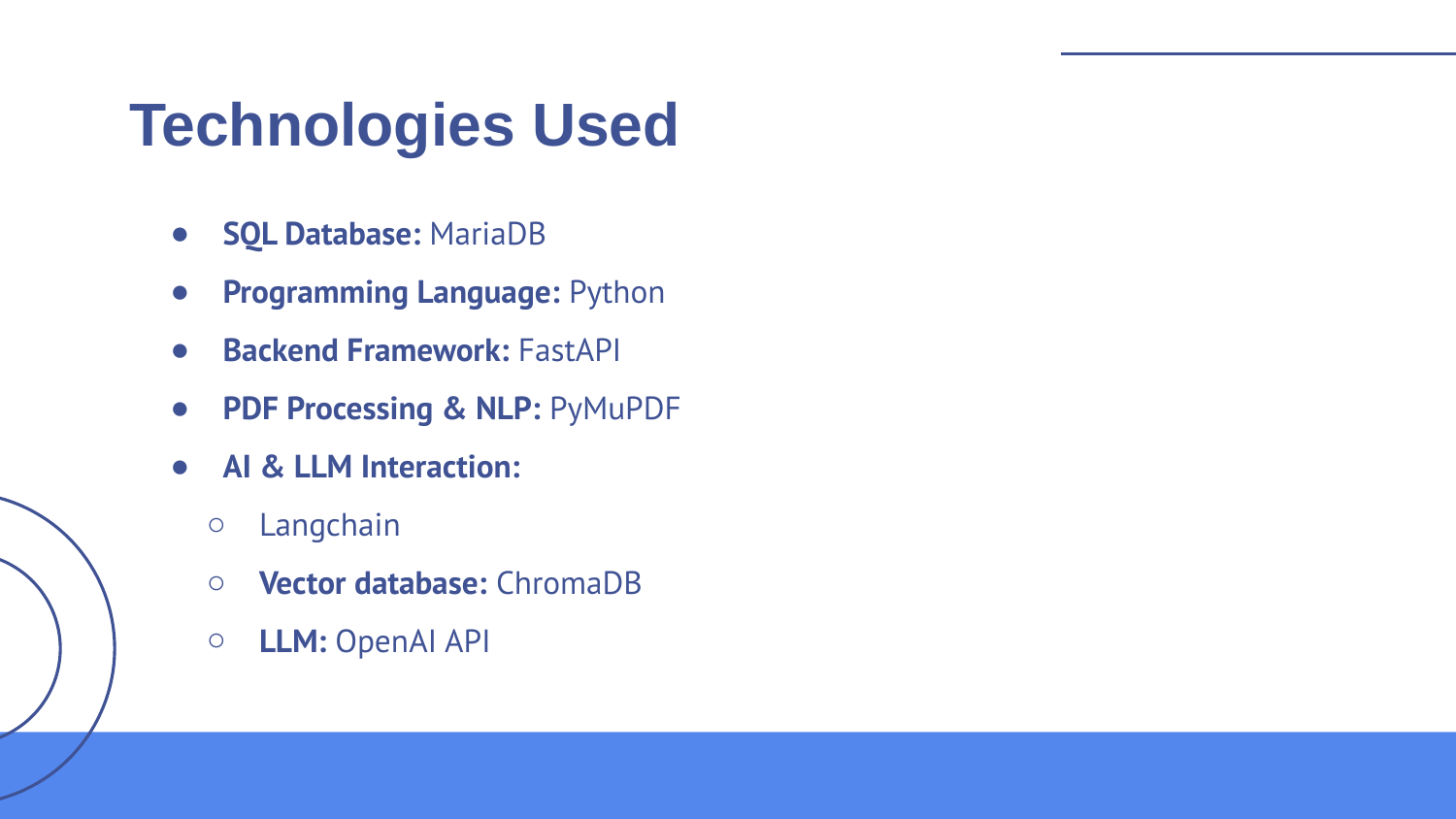

# Technologies Used
SQL Database: MariaDB
Programming Language: Python
Backend Framework: FastAPI
PDF Processing & NLP: PyMuPDF
AI & LLM Interaction:
Langchain
Vector database: ChromaDB
LLM: OpenAI API